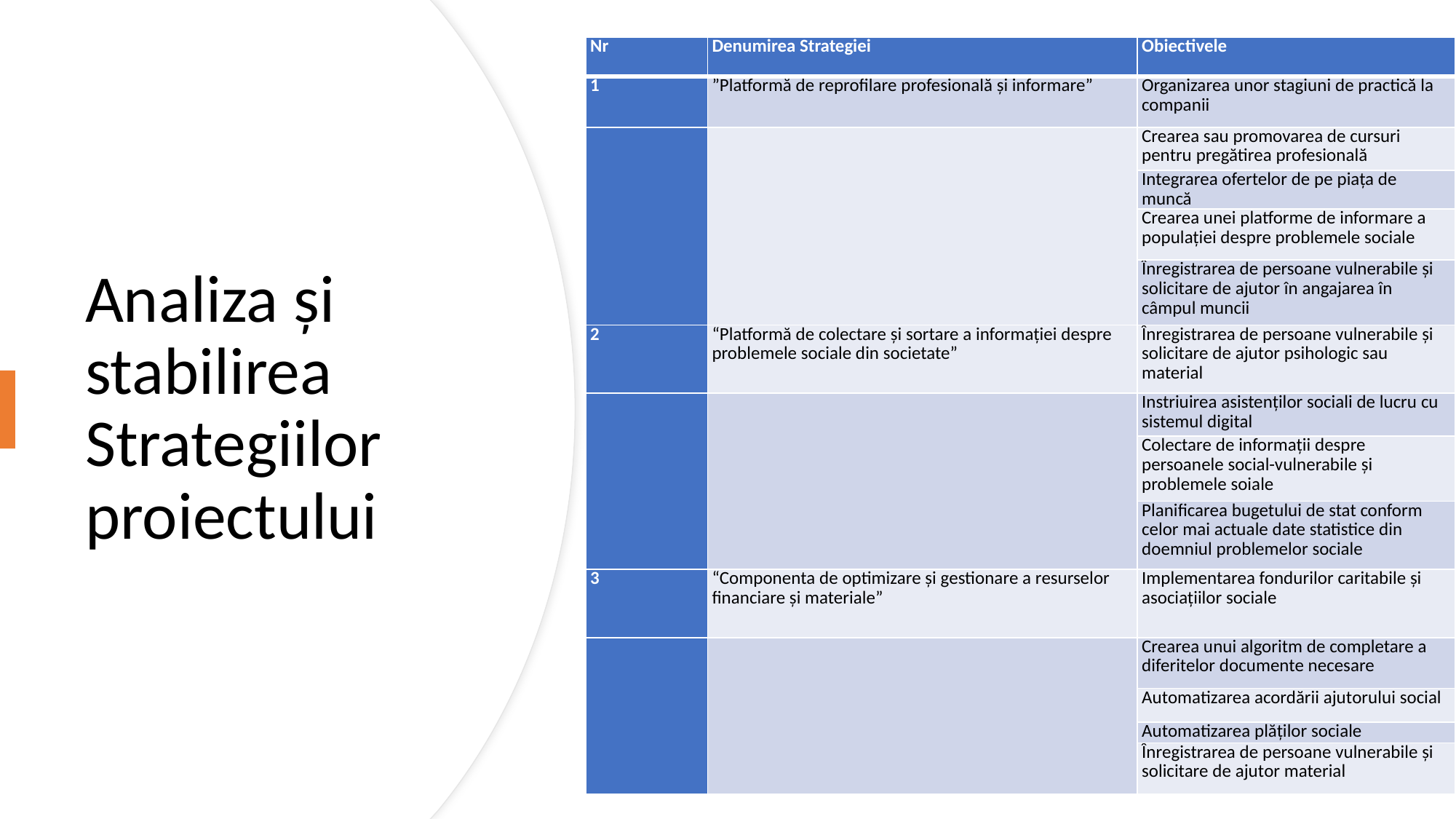

| Nr | Denumirea Strategiei | Obiectivele |
| --- | --- | --- |
| 1 | ”Platformă de reprofilare profesională și informare” | Organizarea unor stagiuni de practică la companii |
|  |  | Crearea sau promovarea de cursuri pentru pregătirea profesională |
|  |  | Integrarea ofertelor de pe piața de muncă |
|  |  | Crearea unei platforme de informare a populației despre problemele sociale |
|  |  | Înregistrarea de persoane vulnerabile și solicitare de ajutor în angajarea în câmpul muncii |
| 2 | “Platformă de colectare și sortare a informației despre problemele sociale din societate” | Înregistrarea de persoane vulnerabile și solicitare de ajutor psihologic sau material |
|  |  | Instriuirea asistenților sociali de lucru cu sistemul digital |
|  |  | Colectare de informații despre persoanele social-vulnerabile și problemele soiale |
|  |  | Planificarea bugetului de stat conform celor mai actuale date statistice din doemniul problemelor sociale |
| 3 | “Componenta de optimizare și gestionare a resurselor financiare și materiale” | Implementarea fondurilor caritabile și asociațiilor sociale |
|  |  | Crearea unui algoritm de completare a diferitelor documente necesare |
|  |  | Automatizarea acordării ajutorului social |
|  |  | Automatizarea plăților sociale |
|  |  | Înregistrarea de persoane vulnerabile și solicitare de ajutor material |
# Analiza și stabilirea Strategiilor proiectului